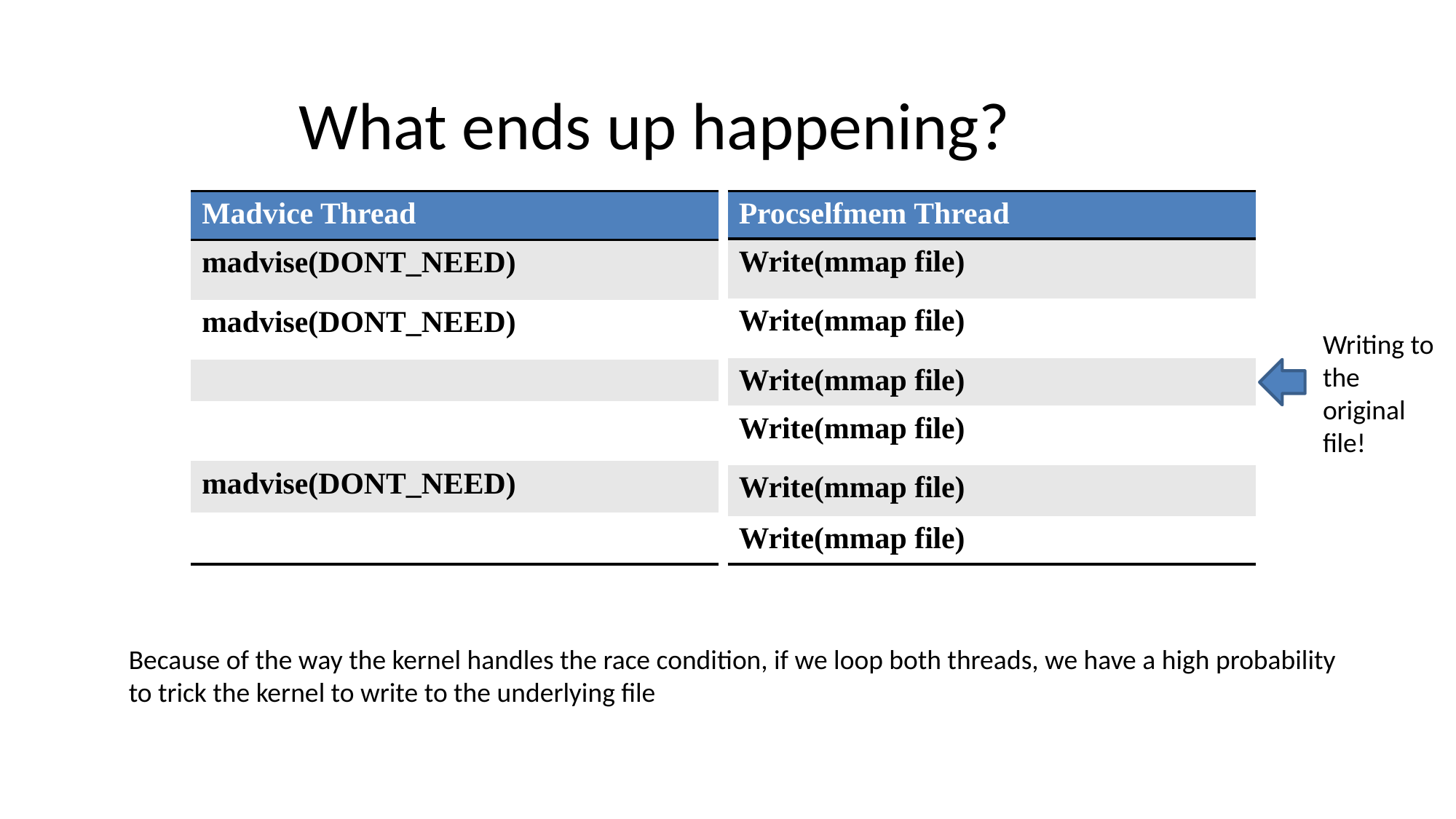

What ends up happening?
| Madvice Thread |
| --- |
| madvise(DONT\_NEED) |
| madvise(DONT\_NEED) |
|  |
|  |
| madvise(DONT\_NEED) |
|  |
| Procselfmem Thread |
| --- |
| Write(mmap file) |
| Write(mmap file) |
| Write(mmap file) |
| Write(mmap file) |
| Write(mmap file) |
| Write(mmap file) |
Writing to the original file!

Because of the way the kernel handles the race condition, if we loop both threads, we have a high probability to trick the kernel to write to the underlying file